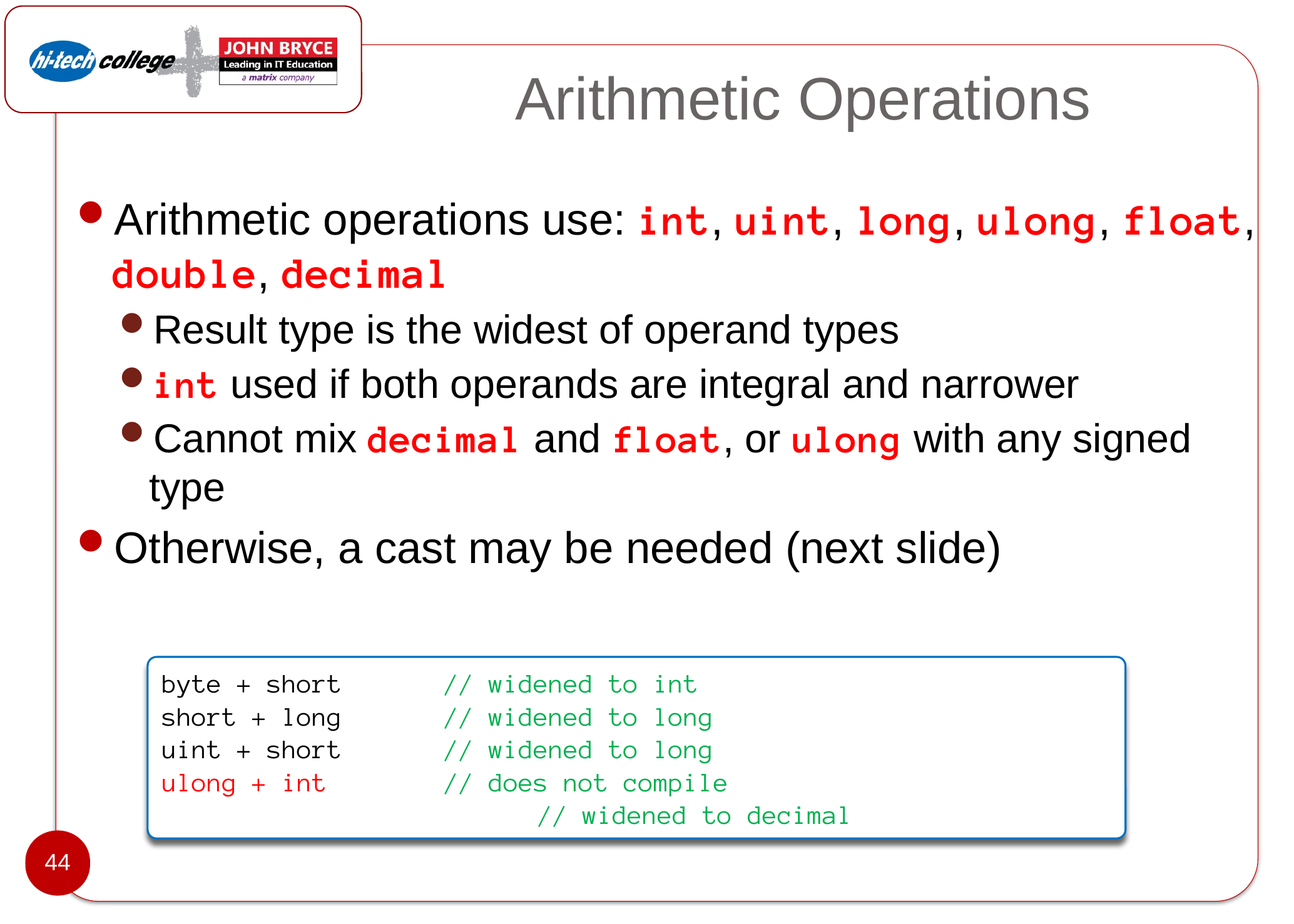

# Arithmetic Operations
Arithmetic operations use: int, uint, long, ulong, float, double, decimal
Result type is the widest of operand types
int used if both operands are integral and narrower
Cannot mix decimal and float, or ulong with any signed type
Otherwise, a cast may be needed (next slide)
byte + short		// widened to int
short + long		// widened to long
uint + short		// widened to long
ulong + int		// does not compile
short + decimal		// widened to decimal
44